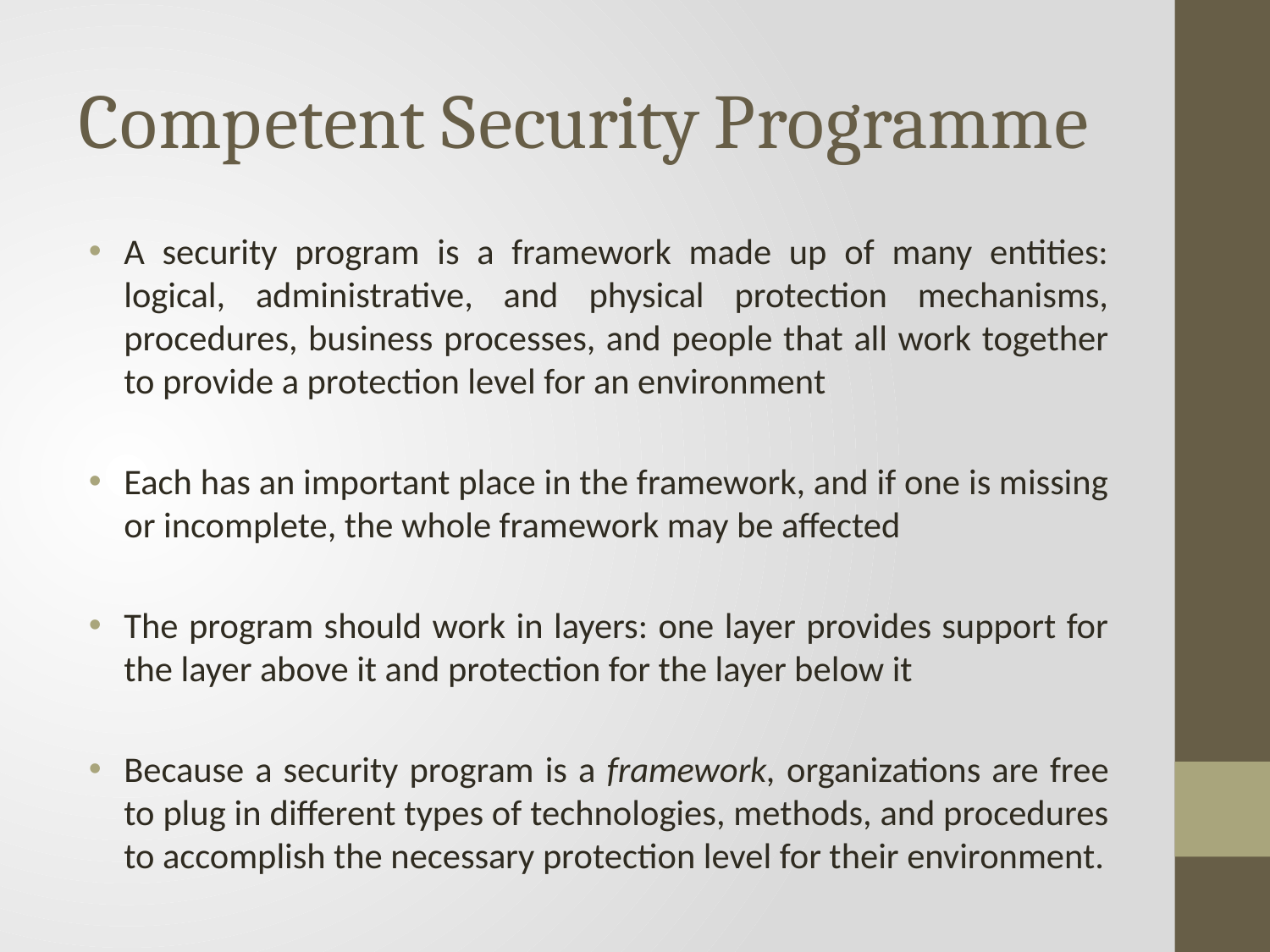

# Competent Security Programme
A security program is a framework made up of many entities: logical, administrative, and physical protection mechanisms, procedures, business processes, and people that all work together to provide a protection level for an environment

Each has an important place in the framework, and if one is missing or incomplete, the whole framework may be affected

The program should work in layers: one layer provides support for the layer above it and protection for the layer below it

Because a security program is a framework, organizations are free to plug in different types of technologies, methods, and procedures to accomplish the necessary protection level for their environment.